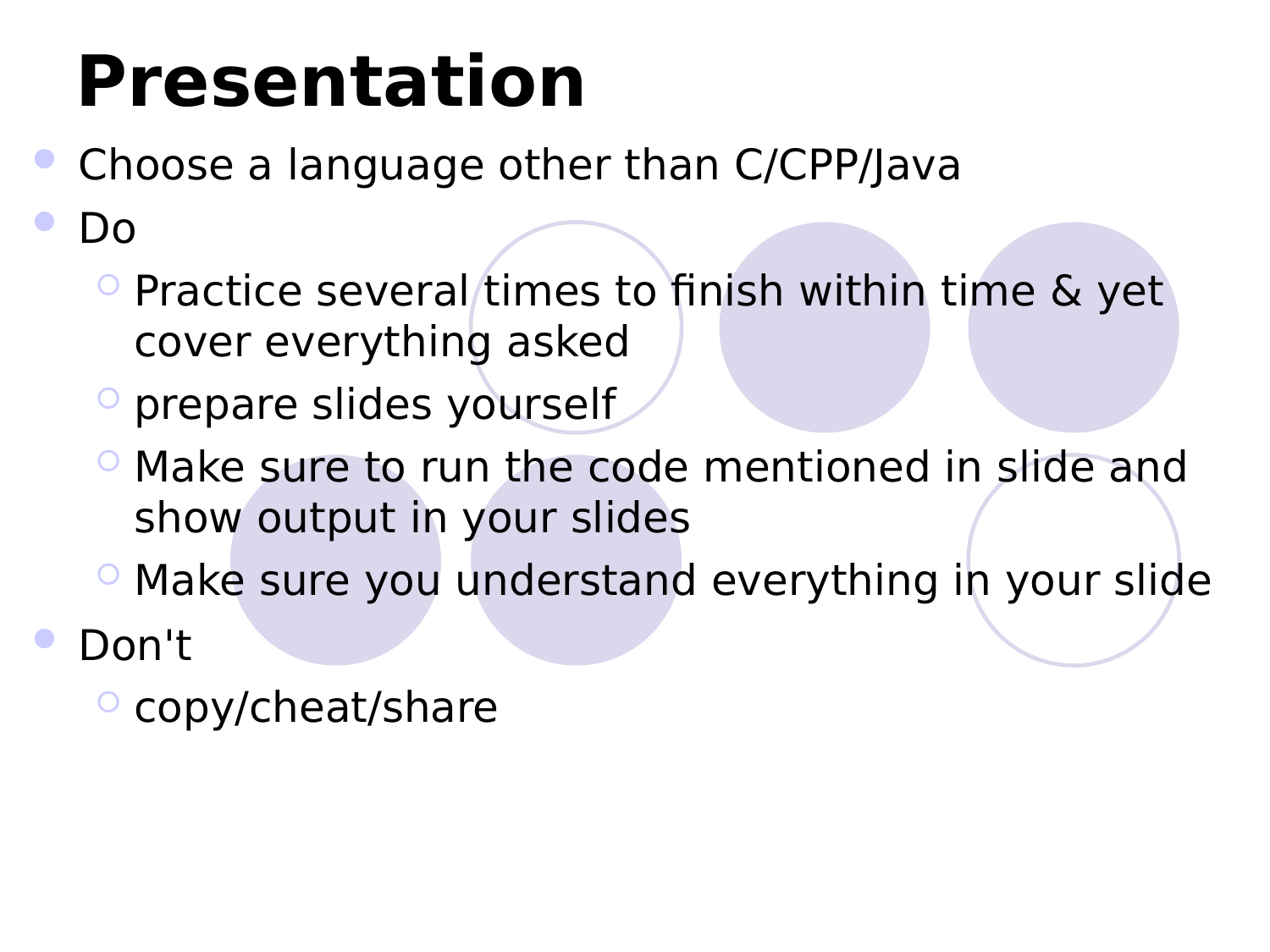

Presentation
Choose a language other than C/CPP/Java
Do
Practice several times to finish within time & yet cover everything asked
prepare slides yourself
Make sure to run the code mentioned in slide and show output in your slides
Make sure you understand everything in your slide
Don't
copy/cheat/share